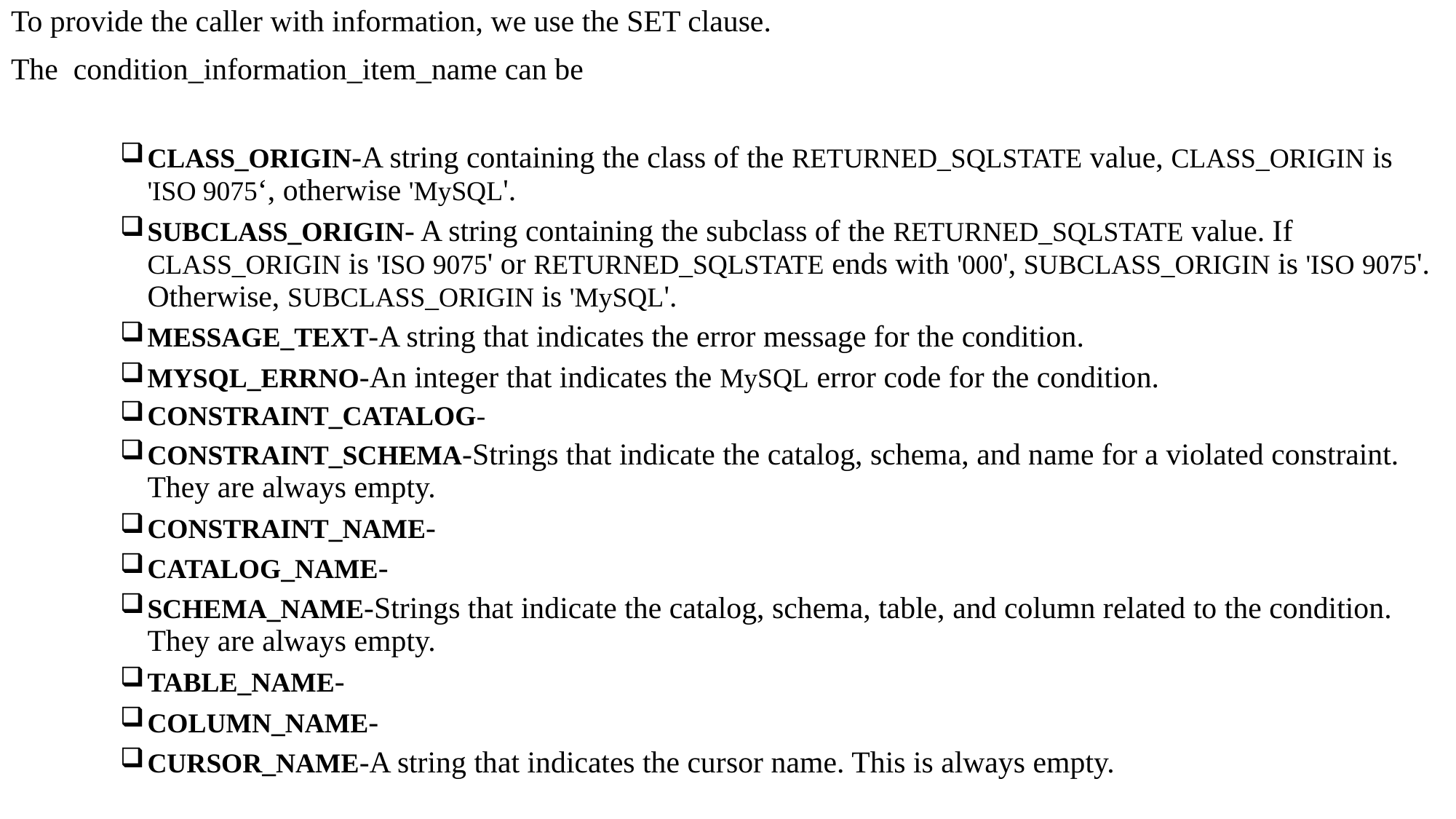

To provide the caller with information, we use the SET clause.
The  condition_information_item_name can be

CLASS_ORIGIN-A string containing the class of the RETURNED_SQLSTATE value, CLASS_ORIGIN is  'ISO 9075‘, otherwise 'MySQL'.
SUBCLASS_ORIGIN- A string containing the subclass of the RETURNED_SQLSTATE value. If CLASS_ORIGIN is 'ISO 9075' or RETURNED_SQLSTATE ends with '000', SUBCLASS_ORIGIN is 'ISO 9075'. Otherwise, SUBCLASS_ORIGIN is 'MySQL'.
MESSAGE_TEXT-A string that indicates the error message for the condition.
MYSQL_ERRNO-An integer that indicates the MySQL error code for the condition.
CONSTRAINT_CATALOG-
CONSTRAINT_SCHEMA-Strings that indicate the catalog, schema, and name for a violated constraint. They are always empty.
CONSTRAINT_NAME-
CATALOG_NAME-
SCHEMA_NAME-Strings that indicate the catalog, schema, table, and column related to the condition. They are always empty.
TABLE_NAME-
COLUMN_NAME-
CURSOR_NAME-A string that indicates the cursor name. This is always empty.